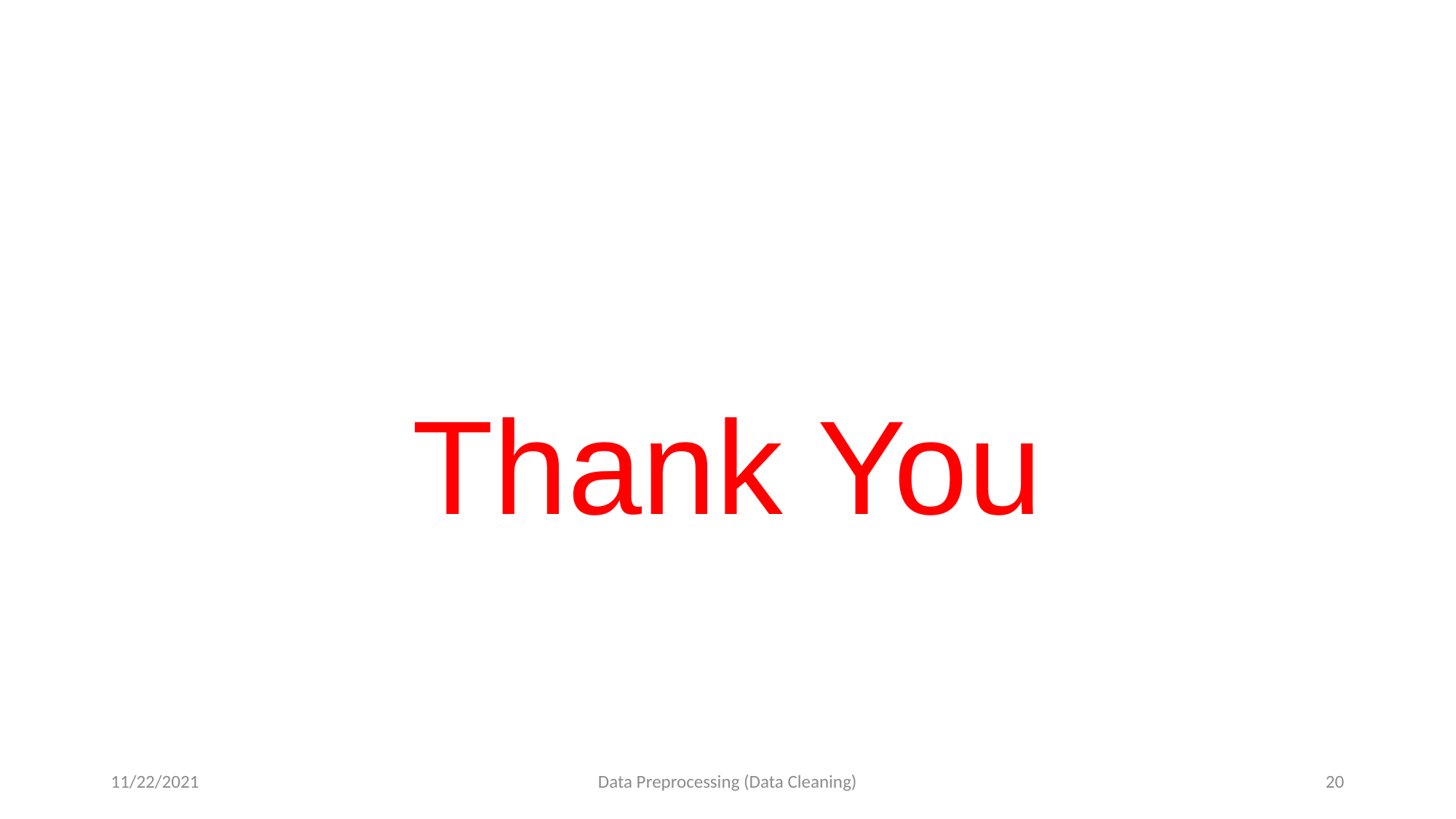

Thank You
11/22/2021
Data Preprocessing (Data Cleaning)
20